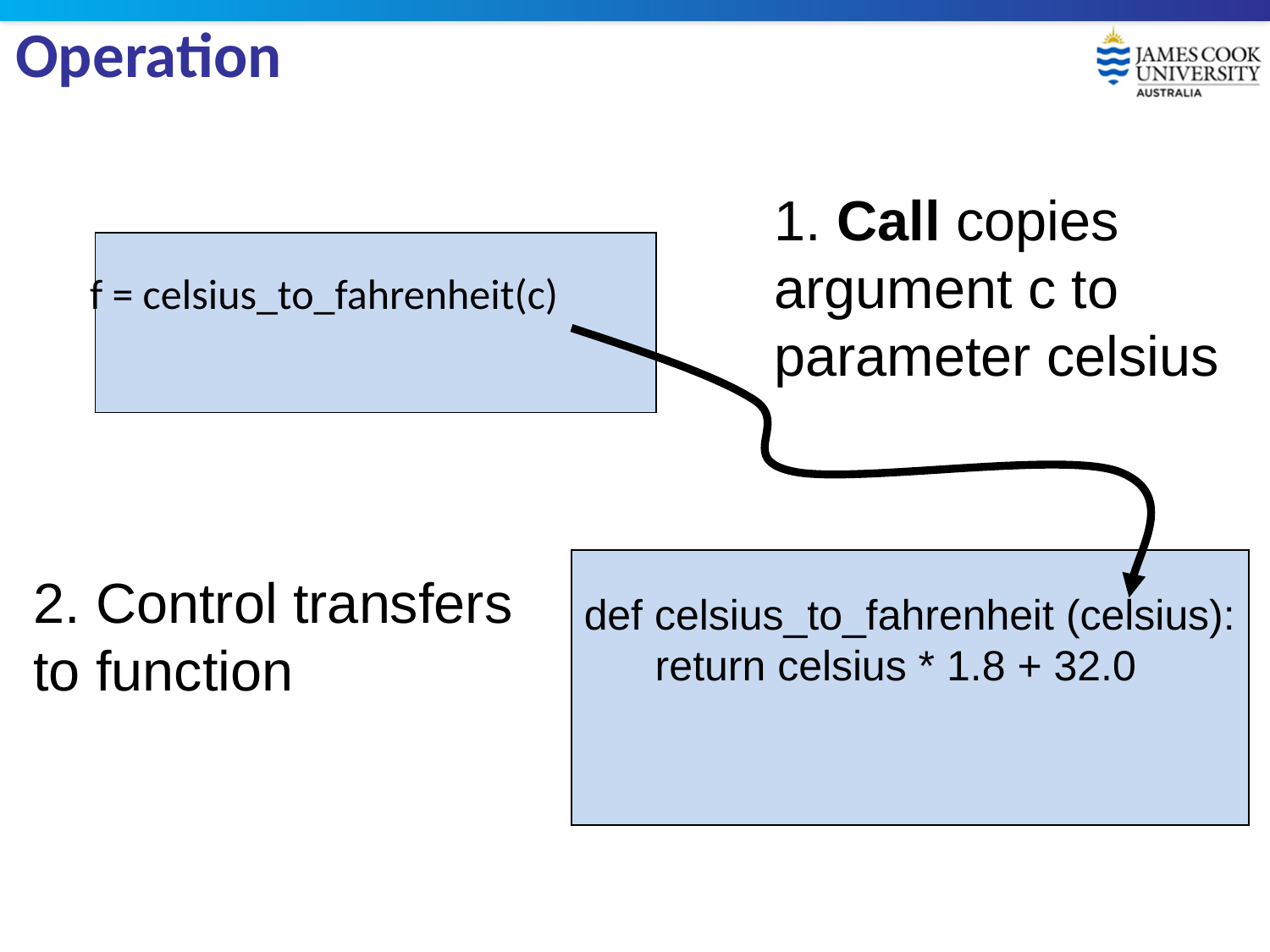

# Operation
1. Call copies argument c to parameter celsius

 f = celsius_to_fahrenheit(c)

2. Control transfers to function
def celsius_to_fahrenheit (celsius):
      return celsius * 1.8 + 32.0